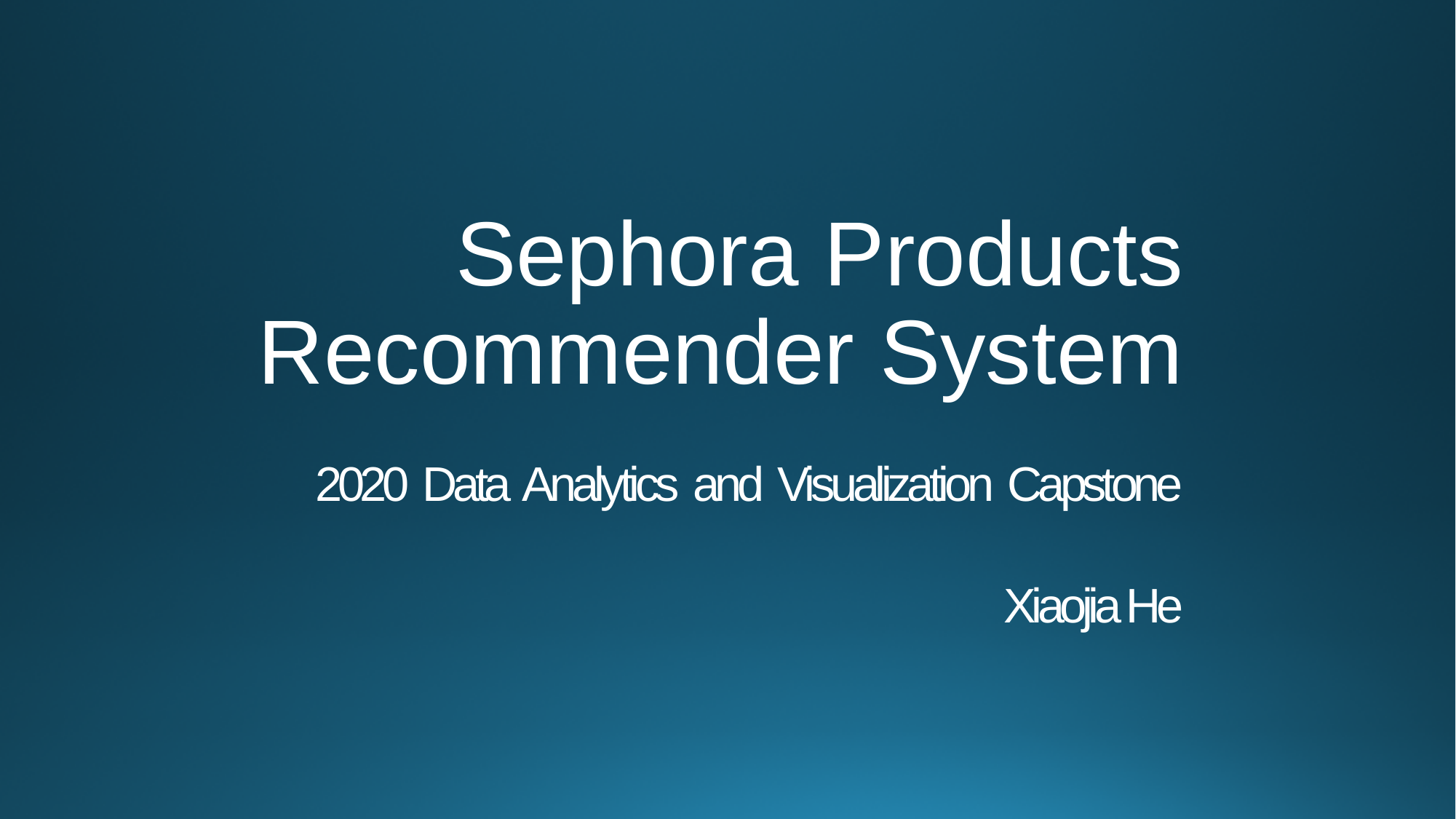

Sephora Products Recommender System
# 2020  Data  Analytics  and  Visualization  Capstone
Xiaojia He